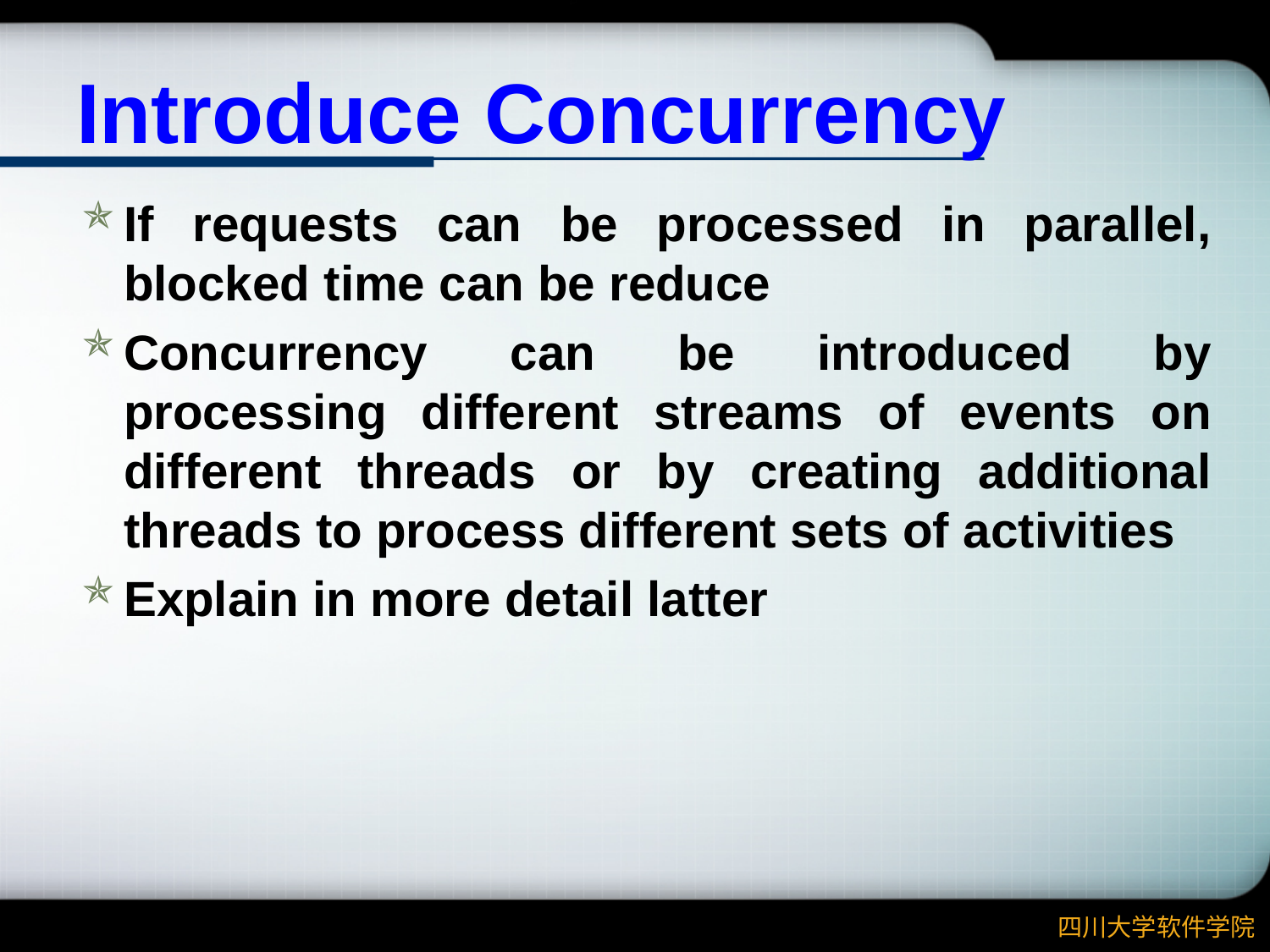

# Introduce Concurrency
If requests can be processed in parallel, blocked time can be reduce
Concurrency can be introduced by processing different streams of events on different threads or by creating additional threads to process different sets of activities
Explain in more detail latter